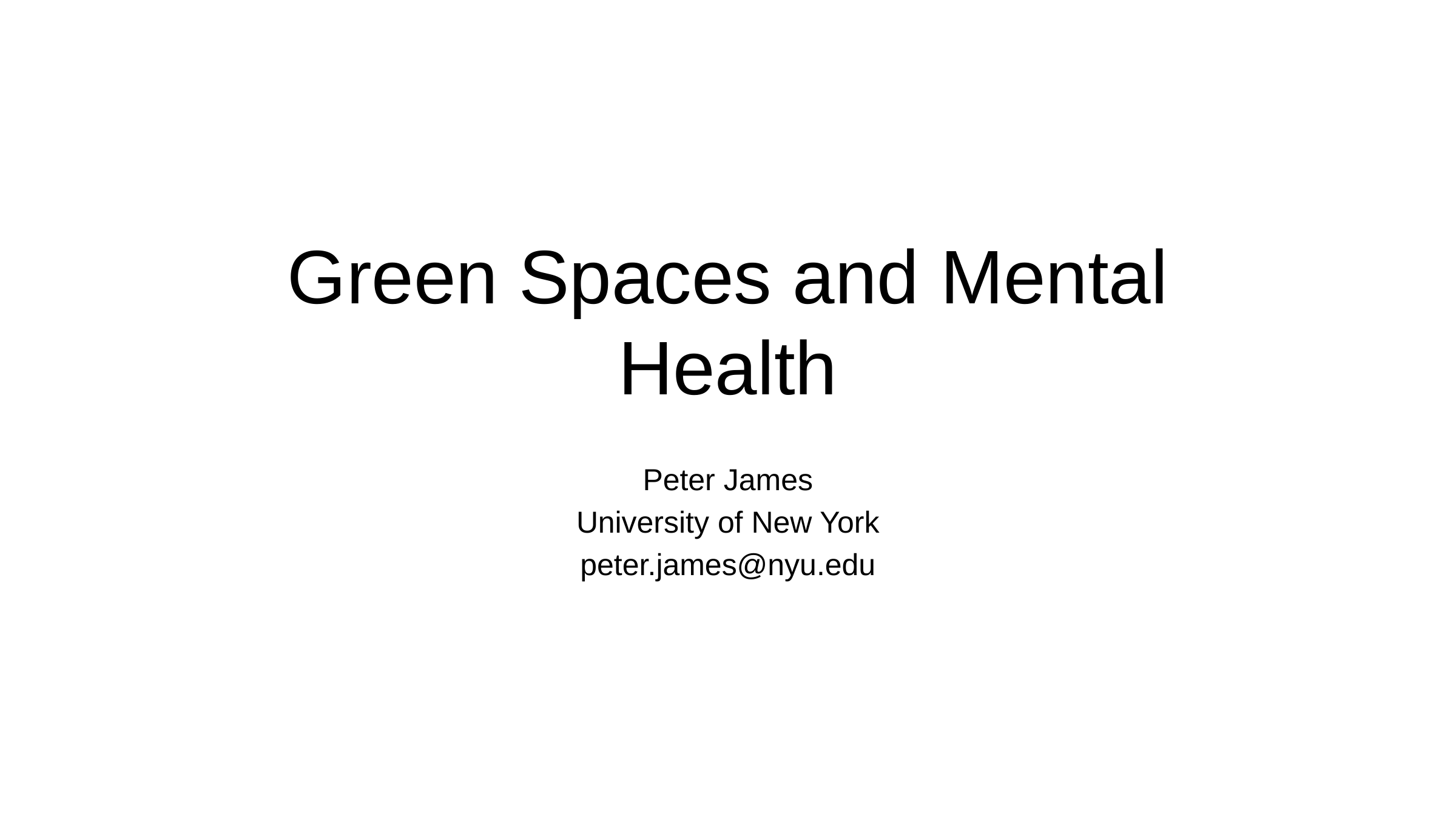

# Green Spaces and Mental Health
Peter James
University of New York
peter.james@nyu.edu